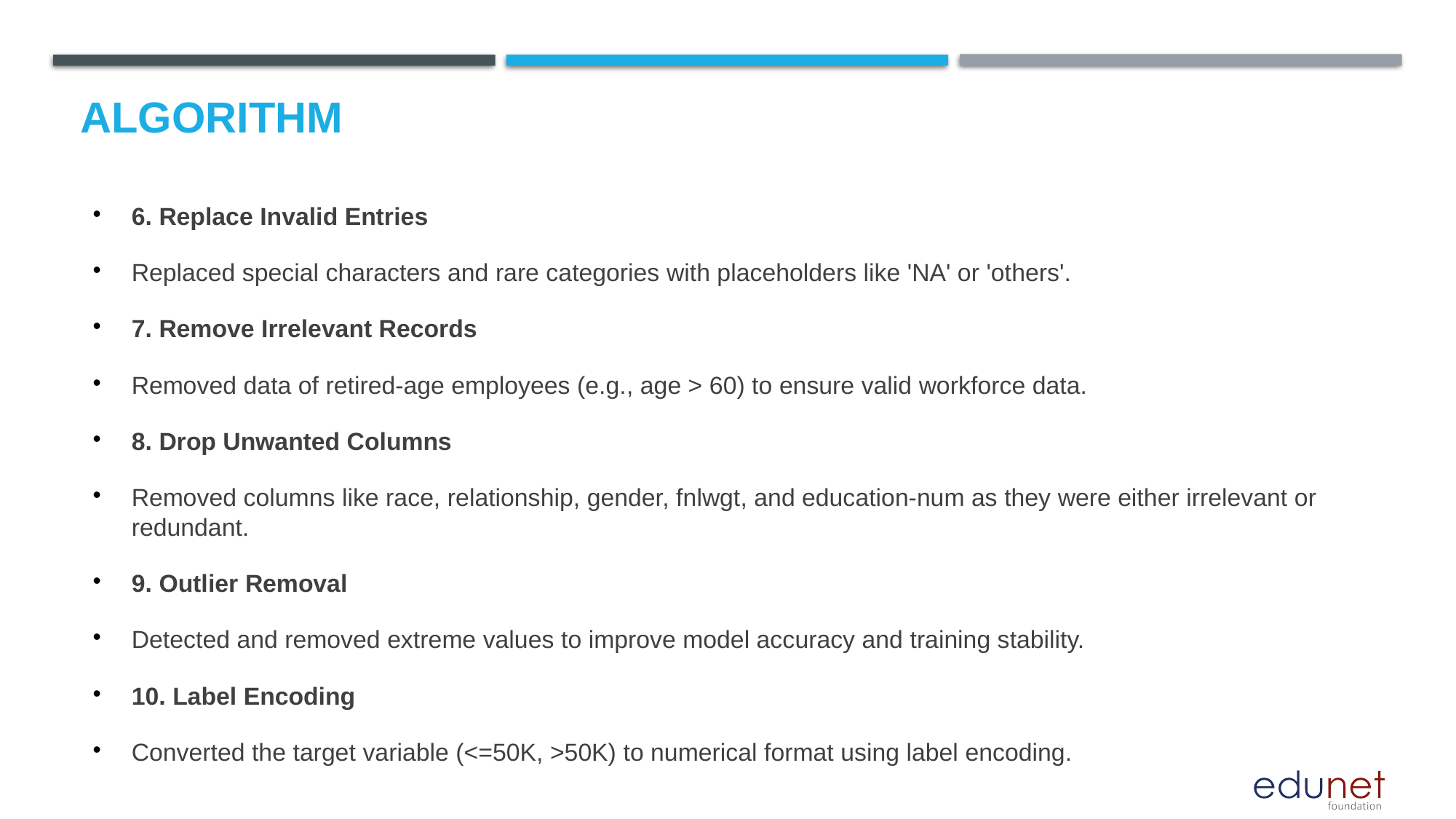

# Algorithm
6. Replace Invalid Entries
Replaced special characters and rare categories with placeholders like 'NA' or 'others'.
7. Remove Irrelevant Records
Removed data of retired-age employees (e.g., age > 60) to ensure valid workforce data.
8. Drop Unwanted Columns
Removed columns like race, relationship, gender, fnlwgt, and education-num as they were either irrelevant or redundant.
9. Outlier Removal
Detected and removed extreme values to improve model accuracy and training stability.
10. Label Encoding
Converted the target variable (<=50K, >50K) to numerical format using label encoding.